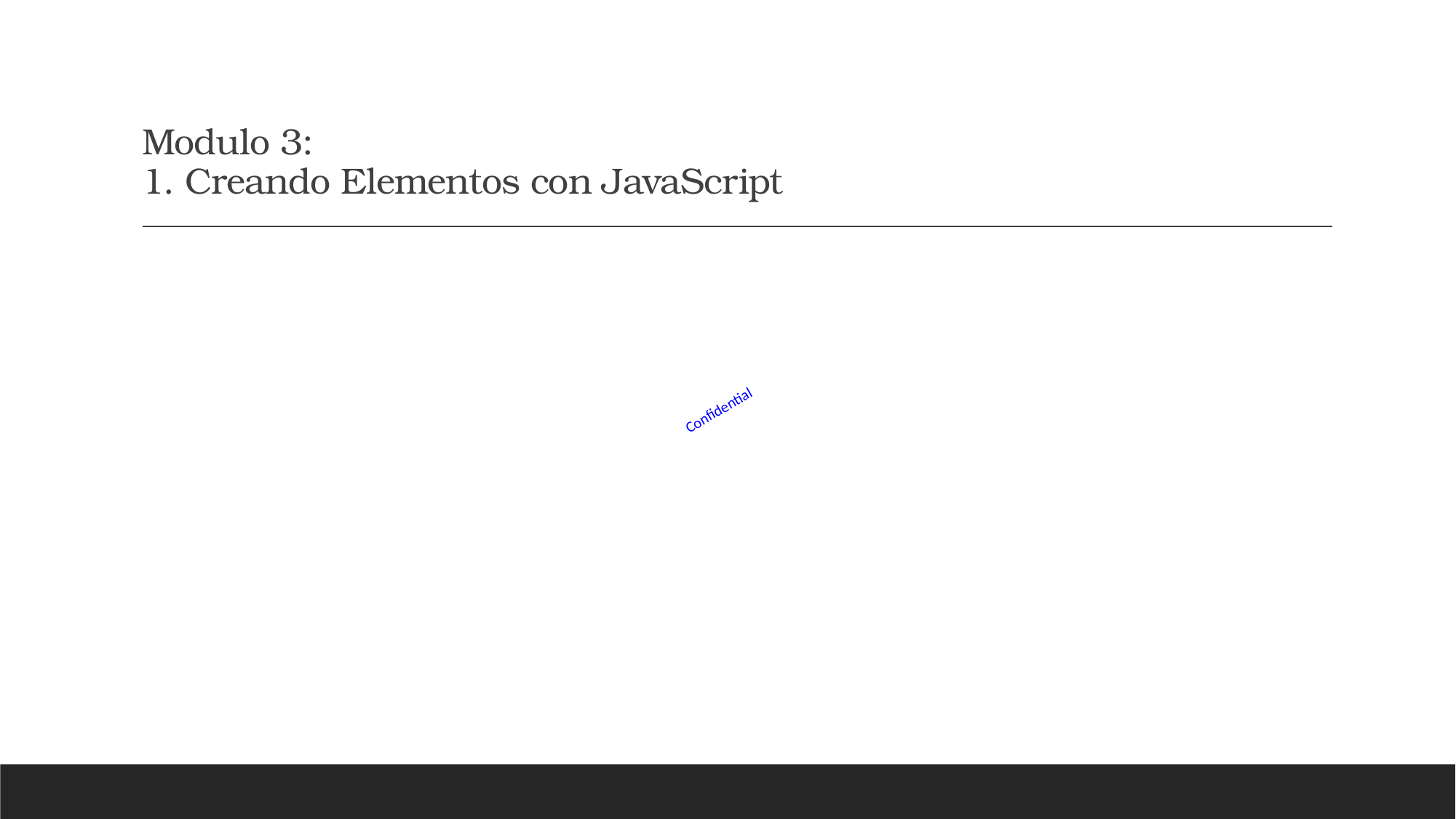

# Modulo 3: 1. Creando Elementos con JavaScript